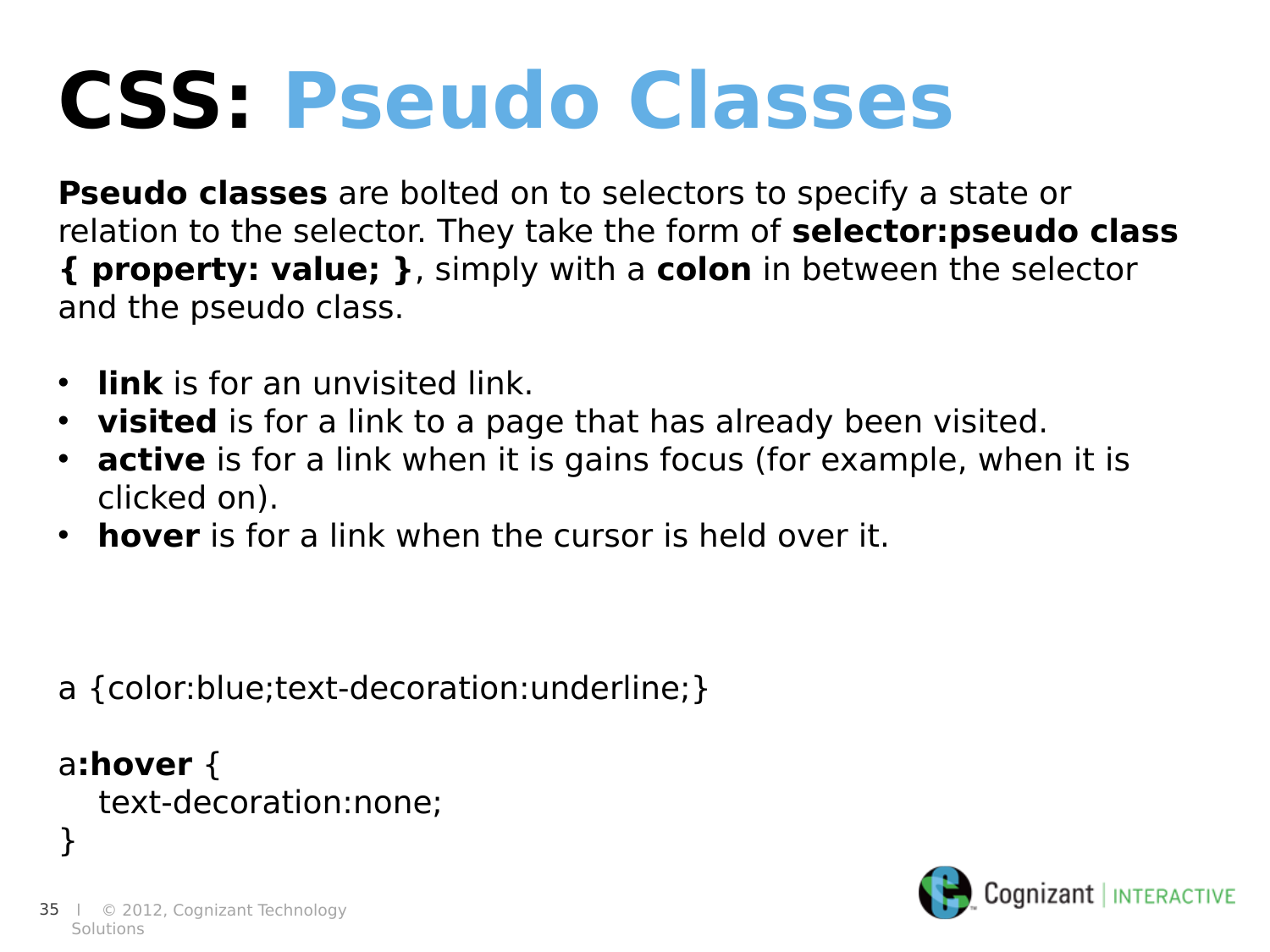

CSS: Pseudo Classes
Pseudo classes are bolted on to selectors to specify a state or relation to the selector. They take the form of selector:pseudo class { property: value; }, simply with a colon in between the selector and the pseudo class.

link is for an unvisited link.
visited is for a link to a page that has already been visited.
active is for a link when it is gains focus (for example, when it is clicked on).
hover is for a link when the cursor is held over it.

a {color:blue;text-decoration:underline;}

a:hover {
    text-decoration:none;
}